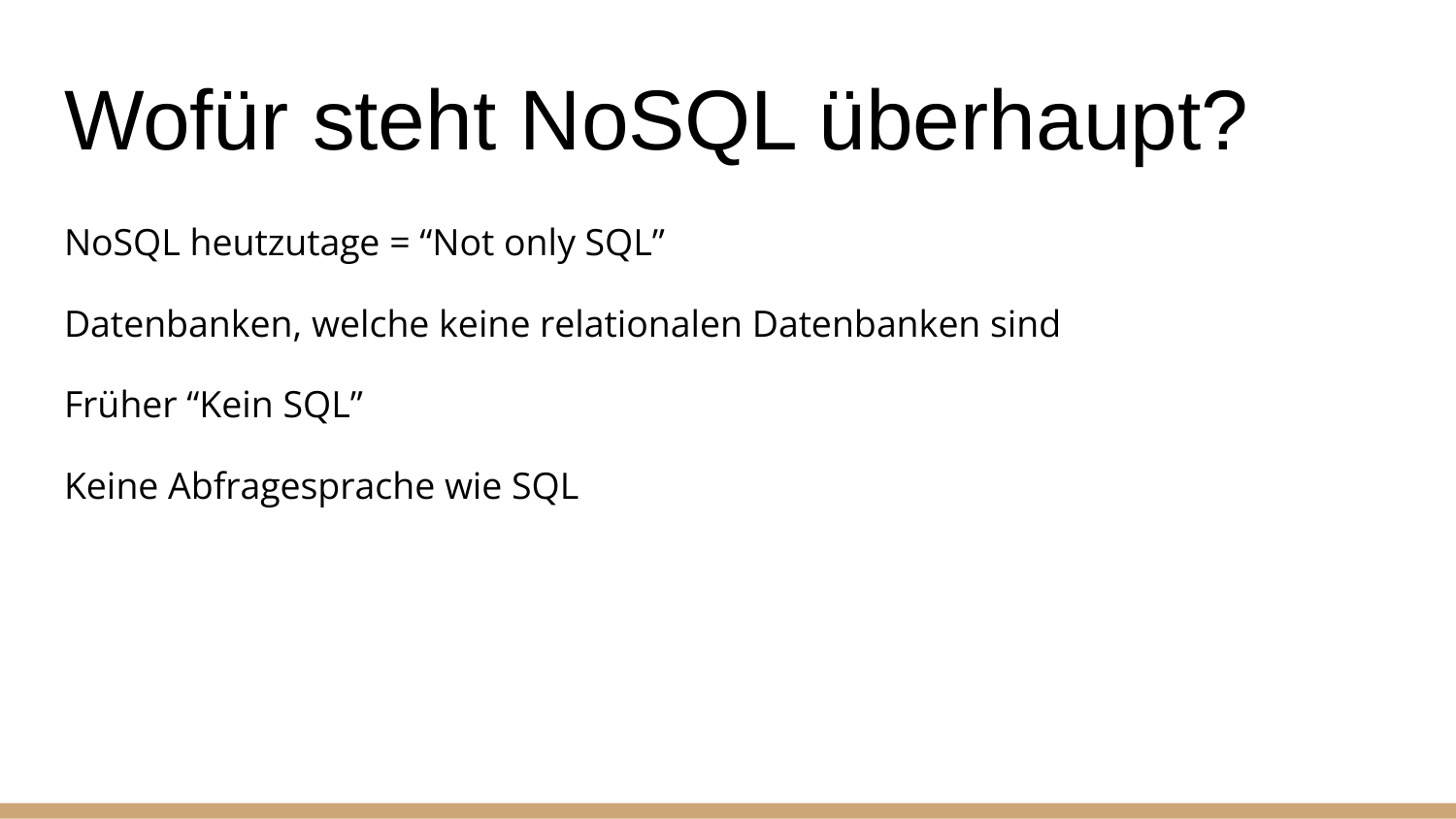

# Wofür steht NoSQL überhaupt?
NoSQL heutzutage = “Not only SQL”
Datenbanken, welche keine relationalen Datenbanken sind
Früher “Kein SQL”
Keine Abfragesprache wie SQL